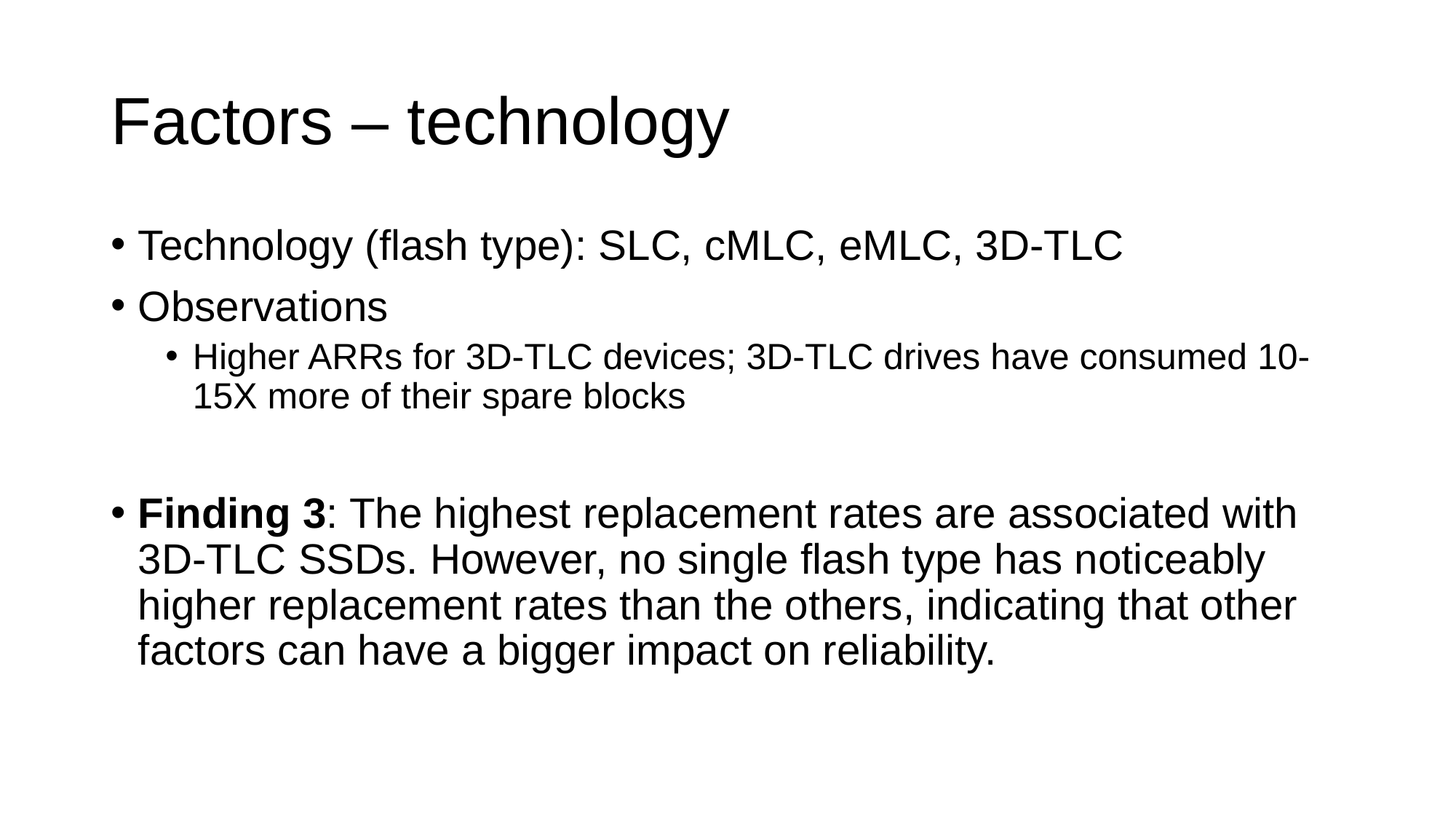

# Factors – technology
Technology (flash type): SLC, cMLC, eMLC, 3D-TLC
Observations
Higher ARRs for 3D-TLC devices; 3D-TLC drives have consumed 10-15X more of their spare blocks
Finding 3: The highest replacement rates are associated with 3D-TLC SSDs. However, no single flash type has noticeably higher replacement rates than the others, indicating that other factors can have a bigger impact on reliability.